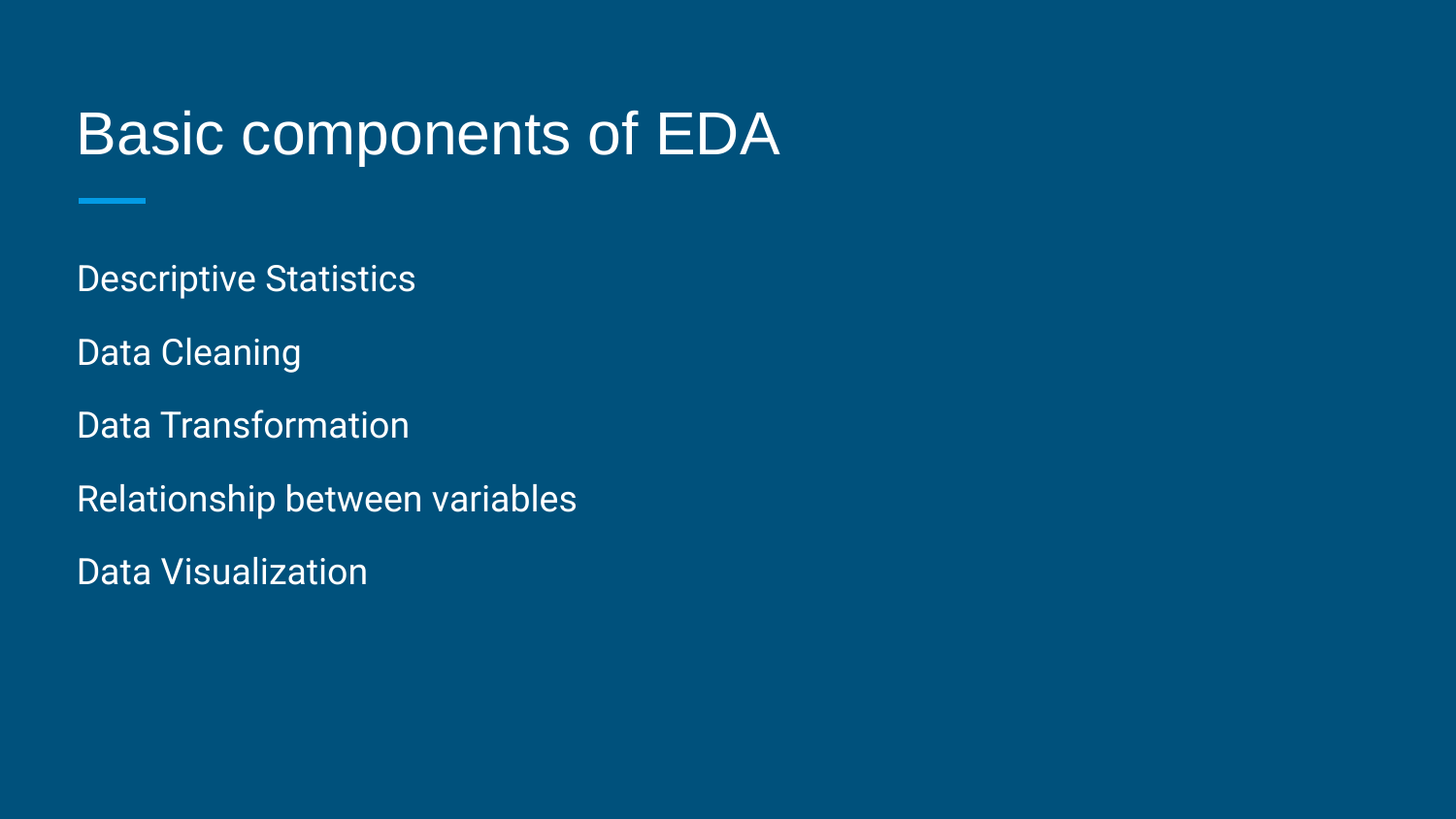

# Basic components of EDA
Descriptive Statistics
Data Cleaning
Data Transformation
Relationship between variables
Data Visualization